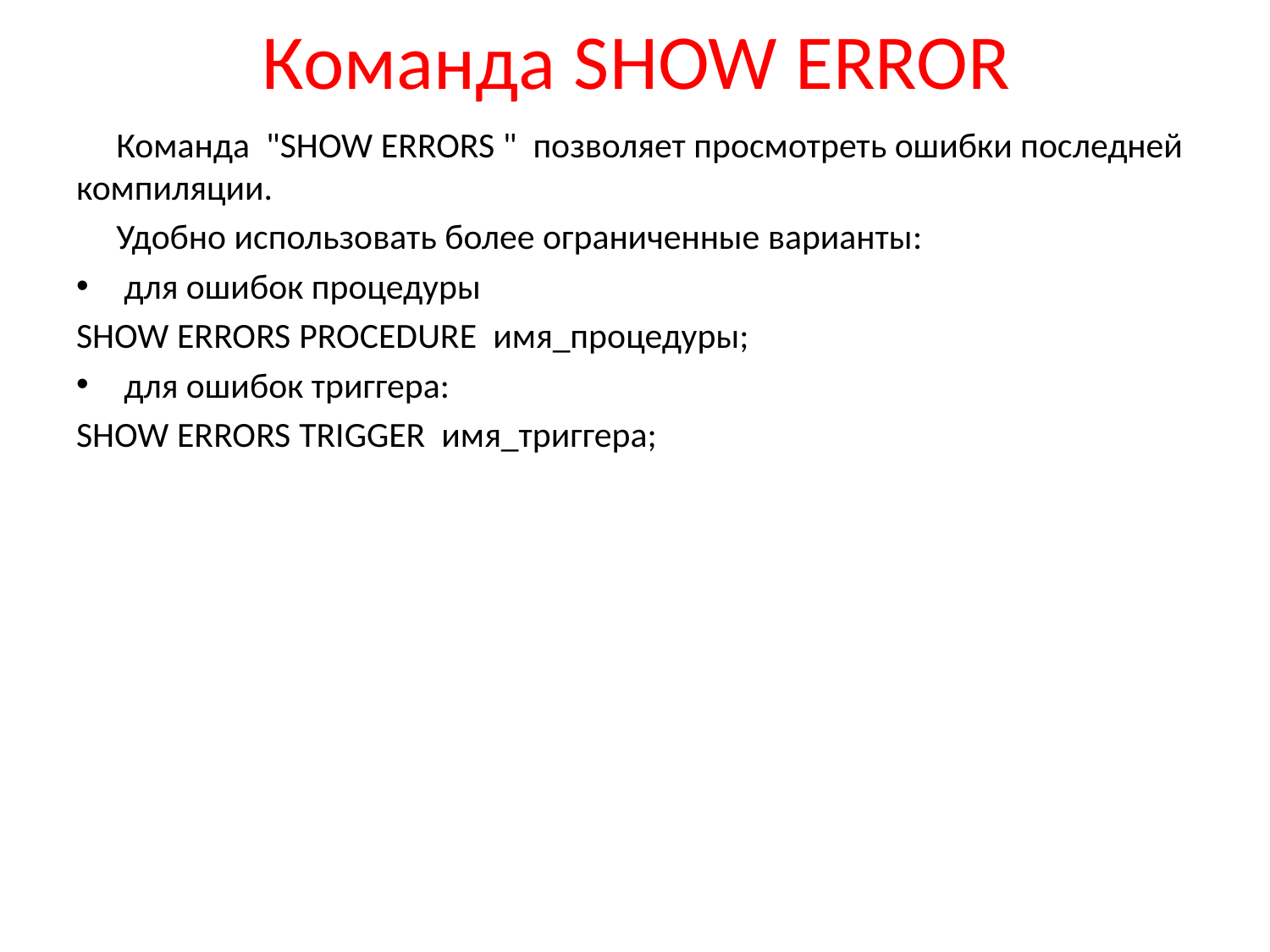

# Команда SHOW ERROR
     Команда  "SHOW ERRORS "  позволяет просмотреть ошибки последней компиляции.
     Удобно использовать более ограниченные варианты:
для ошибок процедуры
SHOW ERRORS PROCEDURE  имя_процедуры;
для ошибок триггера:
SHOW ERRORS TRIGGER  имя_триггера;